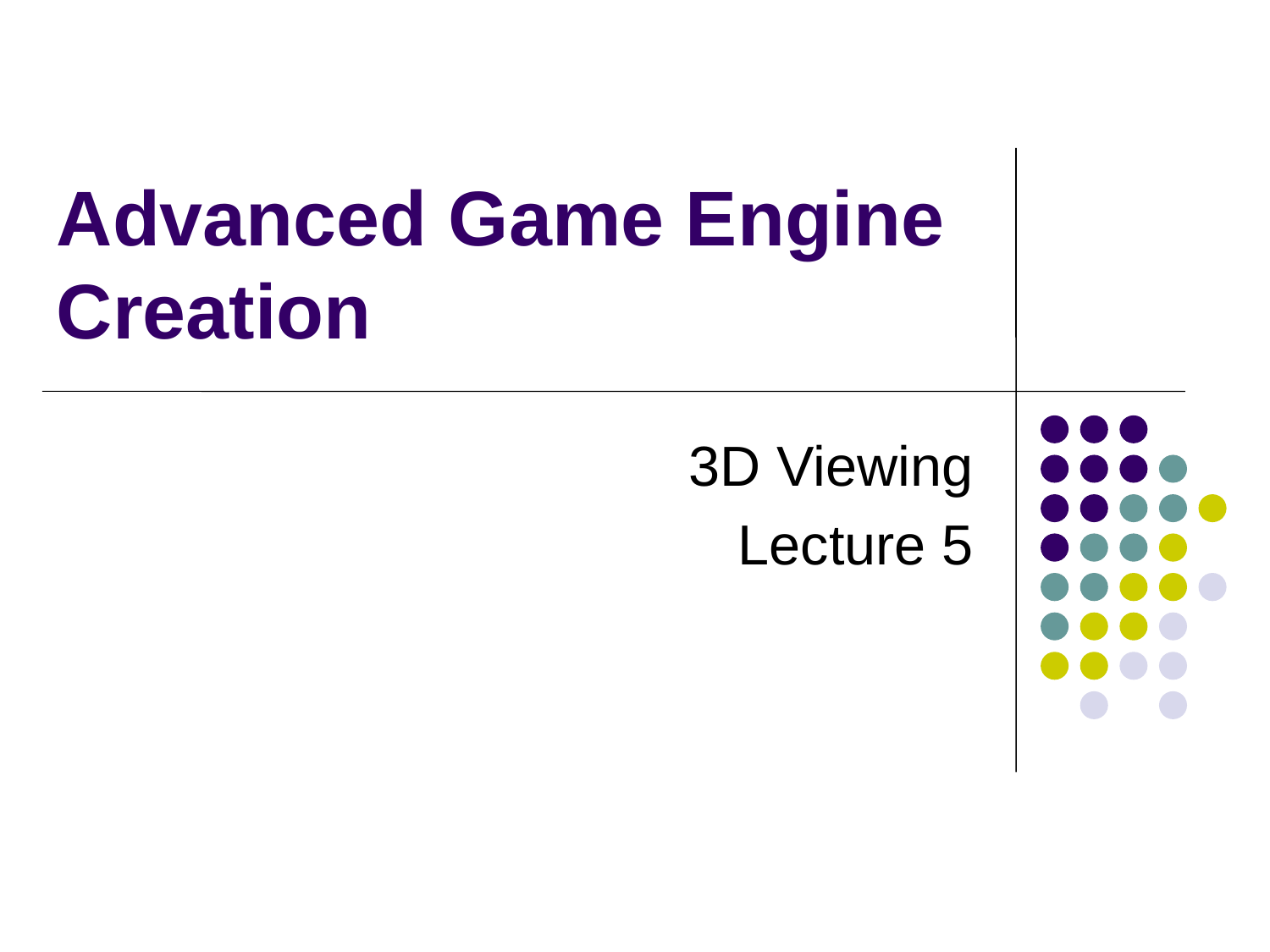

# Advanced Game Engine Creation
3D Viewing
Lecture 5